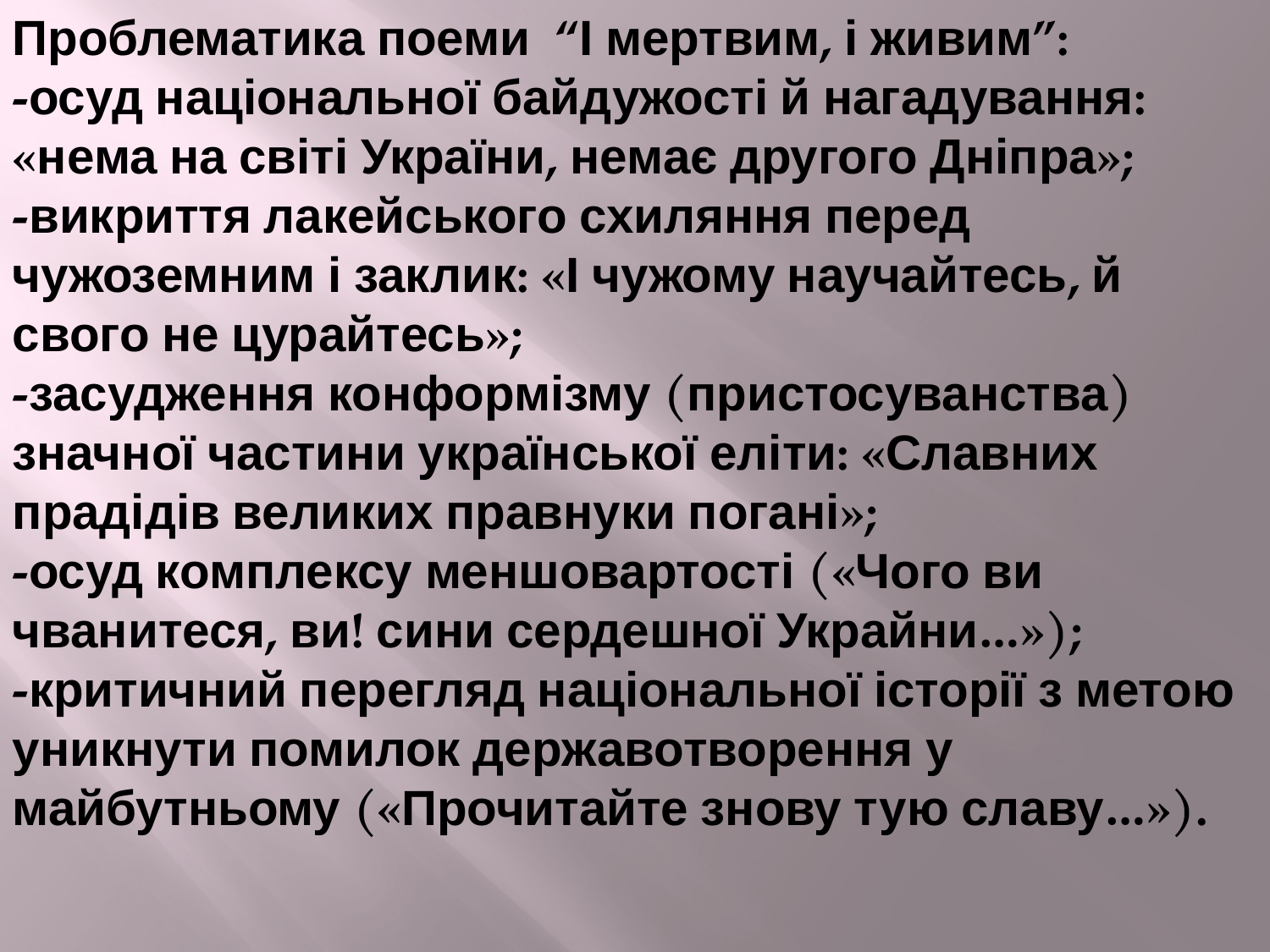

Проблематика поеми  “І мертвим, і живим”:
-осуд національної байдужості й нагадування:
«нема на світі України, немає другого Дніпра»;
-викриття лакейського схиляння перед чужоземним і заклик: «І чужому научайтесь, й свого не цурайтесь»;
-засудження конформізму (пристосуванства) значної частини української еліти: «Славних прадідів великих правнуки погані»;
-осуд комплексу меншовартості («Чого ви чванитеся, ви! сини сердешної Украйни…»);
-критичний перегляд національної історії з метою уникнути помилок дер­жавотворення у майбутньому («Прочитайте знову тую славу…»).